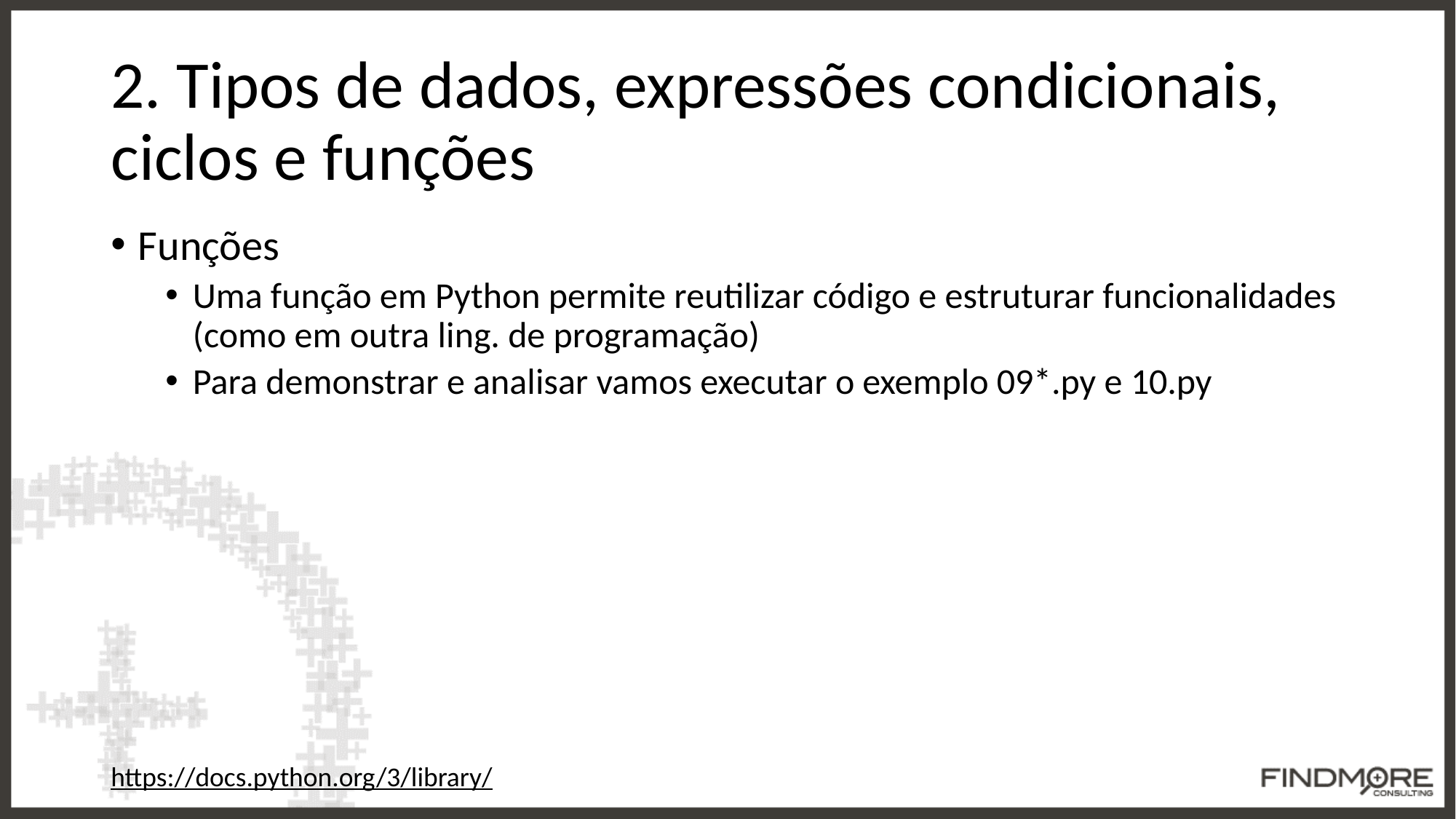

# 2. Tipos de dados, expressões condicionais, ciclos e funções
Funções
Uma função em Python permite reutilizar código e estruturar funcionalidades (como em outra ling. de programação)
Para demonstrar e analisar vamos executar o exemplo 09*.py e 10.py

https://docs.python.org/3/library/